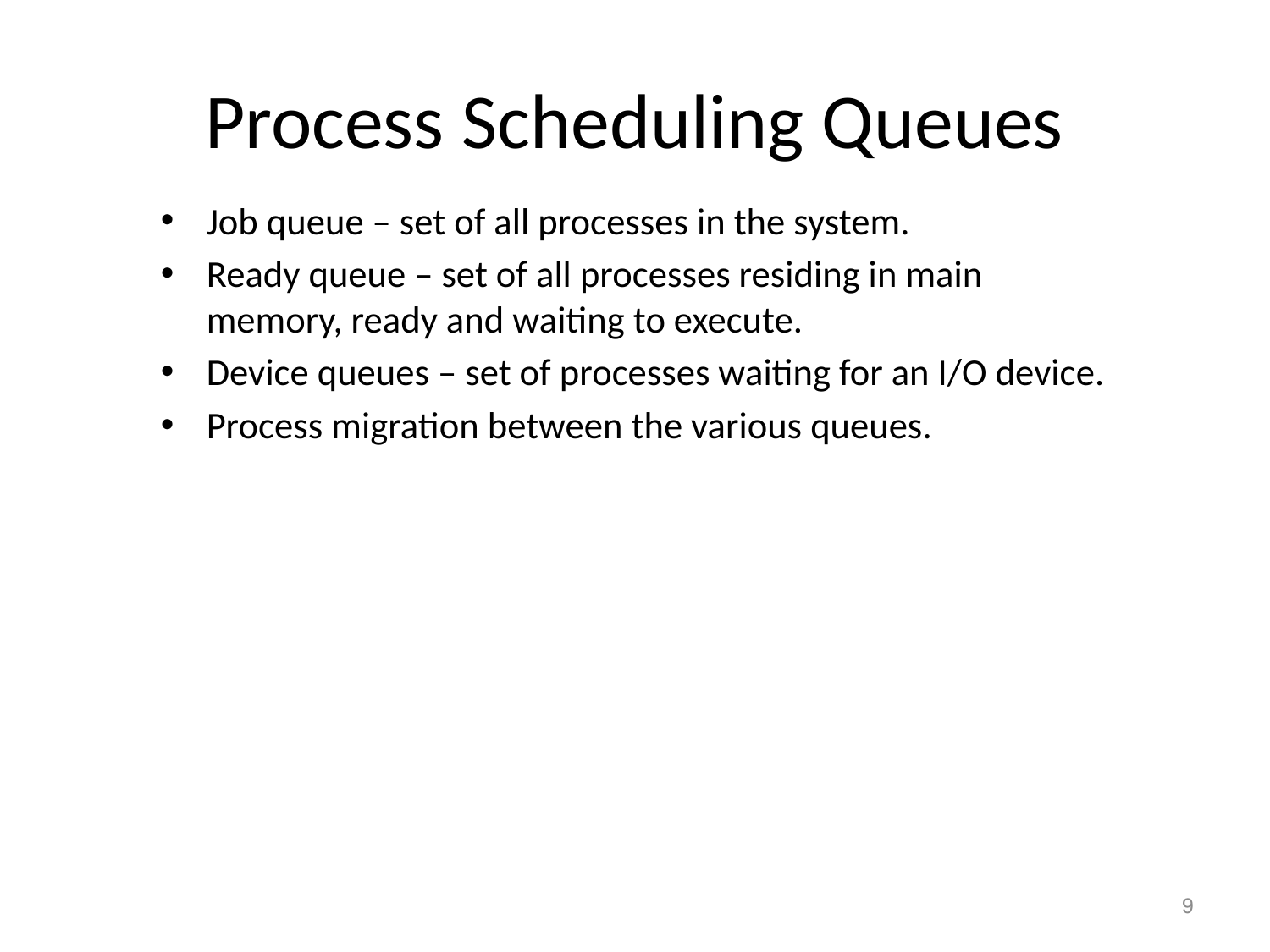

# Process Scheduling Queues
Job queue – set of all processes in the system.
Ready queue – set of all processes residing in main memory, ready and waiting to execute.
Device queues – set of processes waiting for an I/O device.
Process migration between the various queues.
9